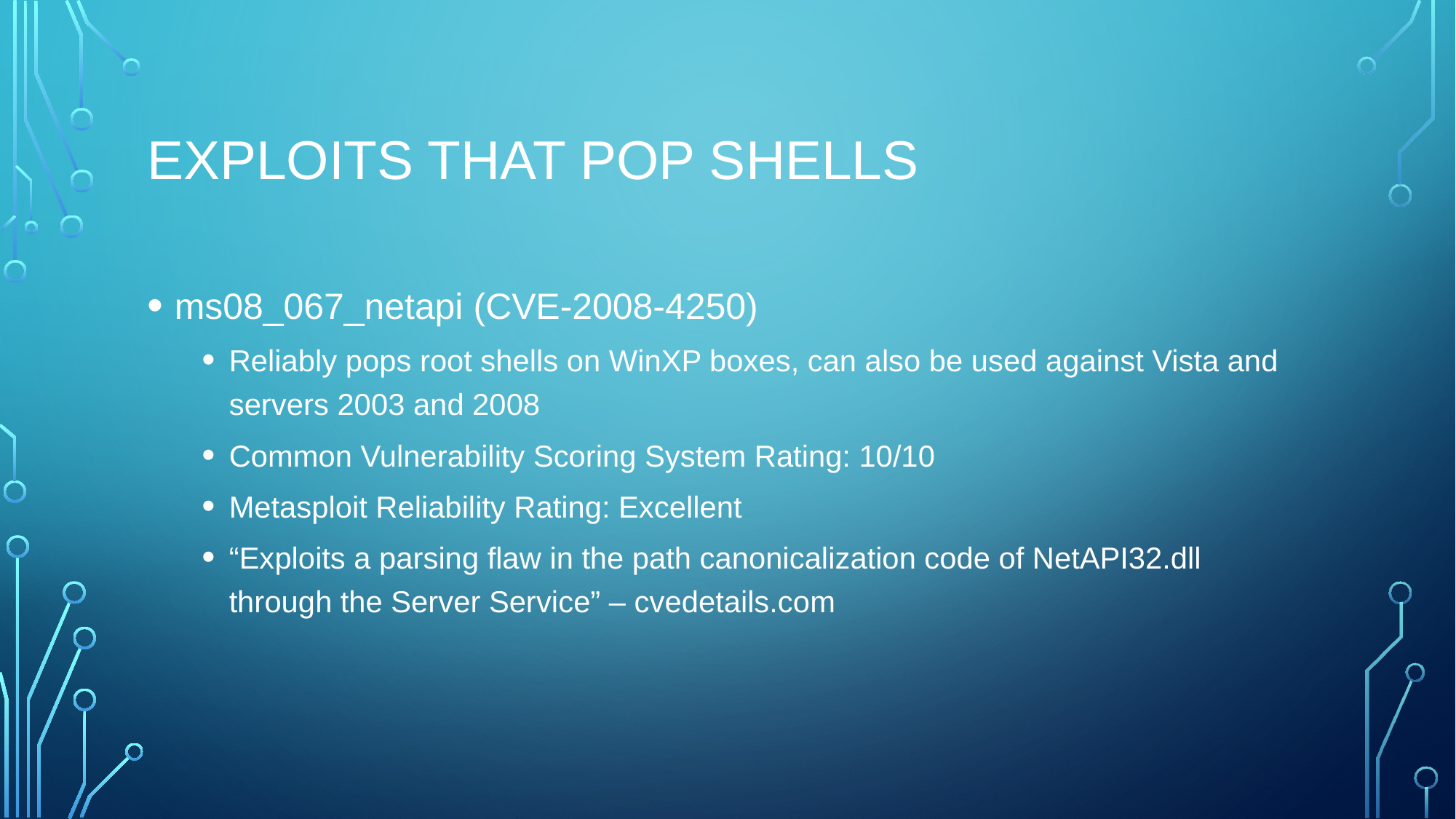

# EXPLOITS THAT POP SHELLS
ms08_067_netapi (CVE-2008-4250)
Reliably pops root shells on WinXP boxes, can also be used against Vista and servers 2003 and 2008
Common Vulnerability Scoring System Rating: 10/10
Metasploit Reliability Rating: Excellent
“Exploits a parsing flaw in the path canonicalization code of NetAPI32.dll through the Server Service” – cvedetails.com